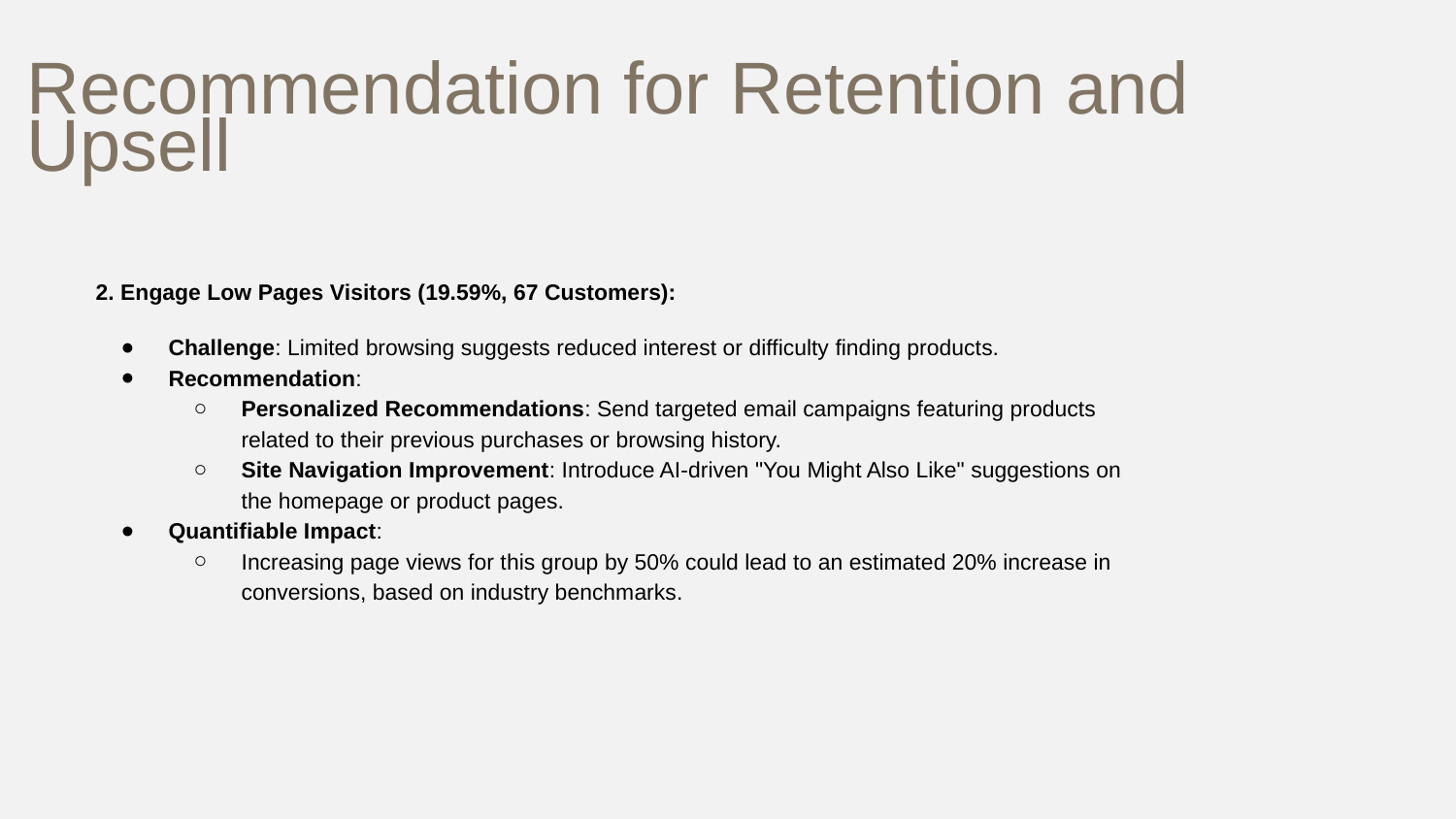

# Recommendation for Retention and Upsell
2. Engage Low Pages Visitors (19.59%, 67 Customers):
Challenge: Limited browsing suggests reduced interest or difficulty finding products.
Recommendation:
Personalized Recommendations: Send targeted email campaigns featuring products related to their previous purchases or browsing history.
Site Navigation Improvement: Introduce AI-driven "You Might Also Like" suggestions on the homepage or product pages.
Quantifiable Impact:
Increasing page views for this group by 50% could lead to an estimated 20% increase in conversions, based on industry benchmarks.